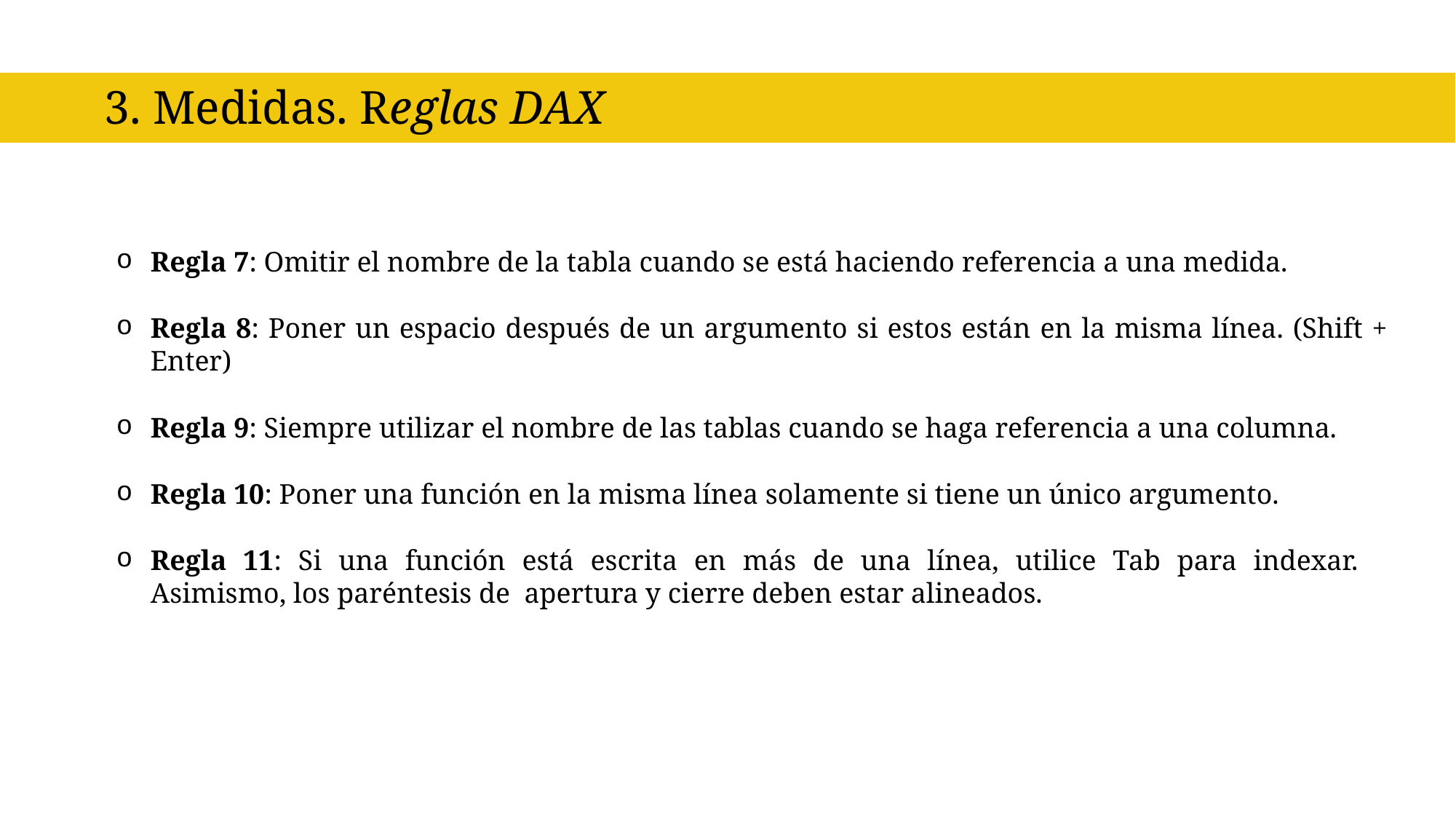

3. Medidas. Reglas DAX
Regla 7: Omitir el nombre de la tabla cuando se está haciendo referencia a una medida.

Regla 8: Poner un espacio después de un argumento si estos están en la misma línea. (Shift + Enter)

Regla 9: Siempre utilizar el nombre de las tablas cuando se haga referencia a una columna.

Regla 10: Poner una función en la misma línea solamente si tiene un único argumento.

Regla 11: Si una función está escrita en más de una línea, utilice Tab para indexar. Asimismo, los paréntesis de  apertura y cierre deben estar alineados.